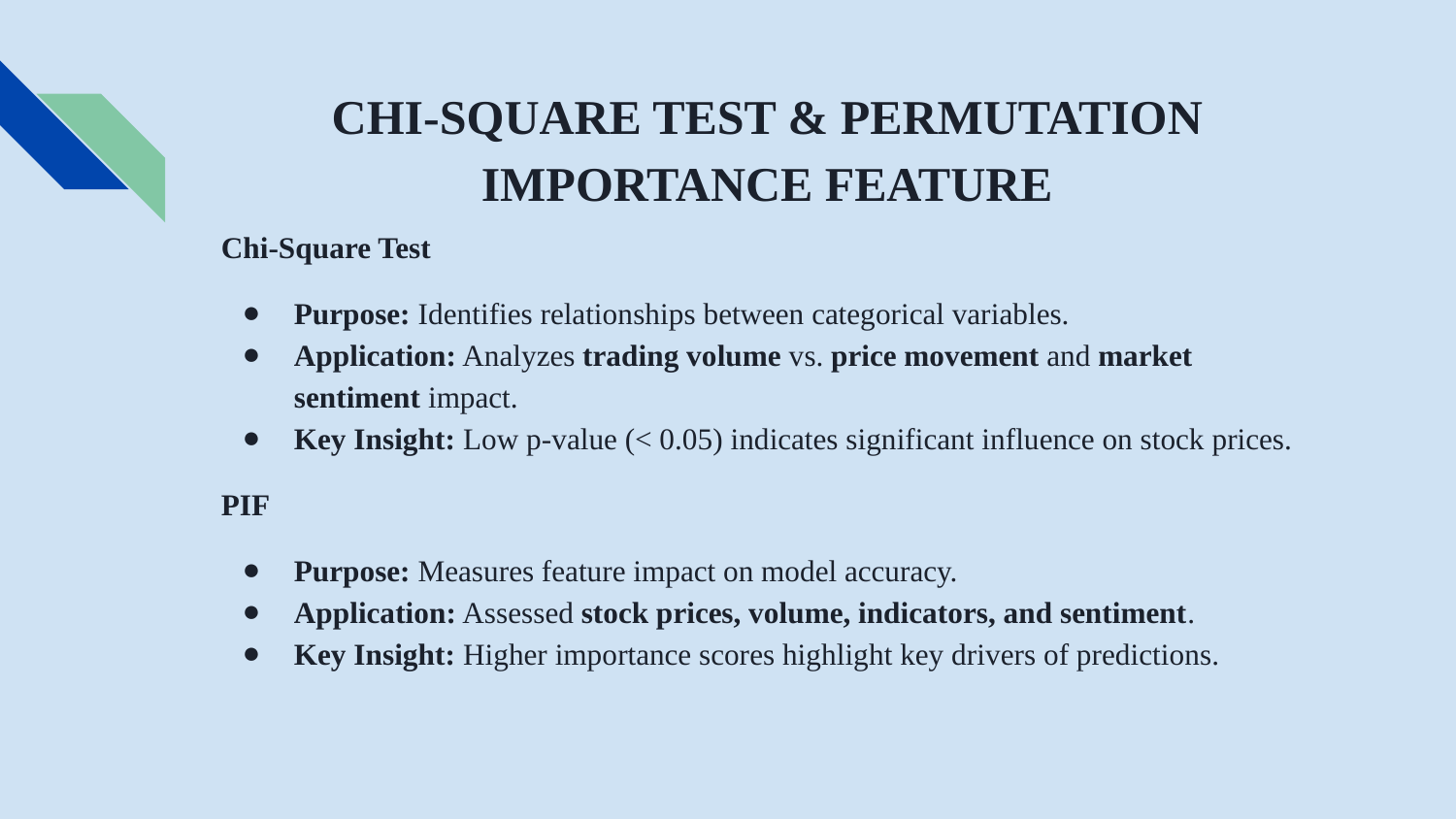

# CHI-SQUARE TEST & PERMUTATION IMPORTANCE FEATURE

Chi-Square Test
Purpose: Identifies relationships between categorical variables.
Application: Analyzes trading volume vs. price movement and market sentiment impact.
Key Insight: Low p-value (< 0.05) indicates significant influence on stock prices.
PIF
Purpose: Measures feature impact on model accuracy.
Application: Assessed stock prices, volume, indicators, and sentiment.
Key Insight: Higher importance scores highlight key drivers of predictions.